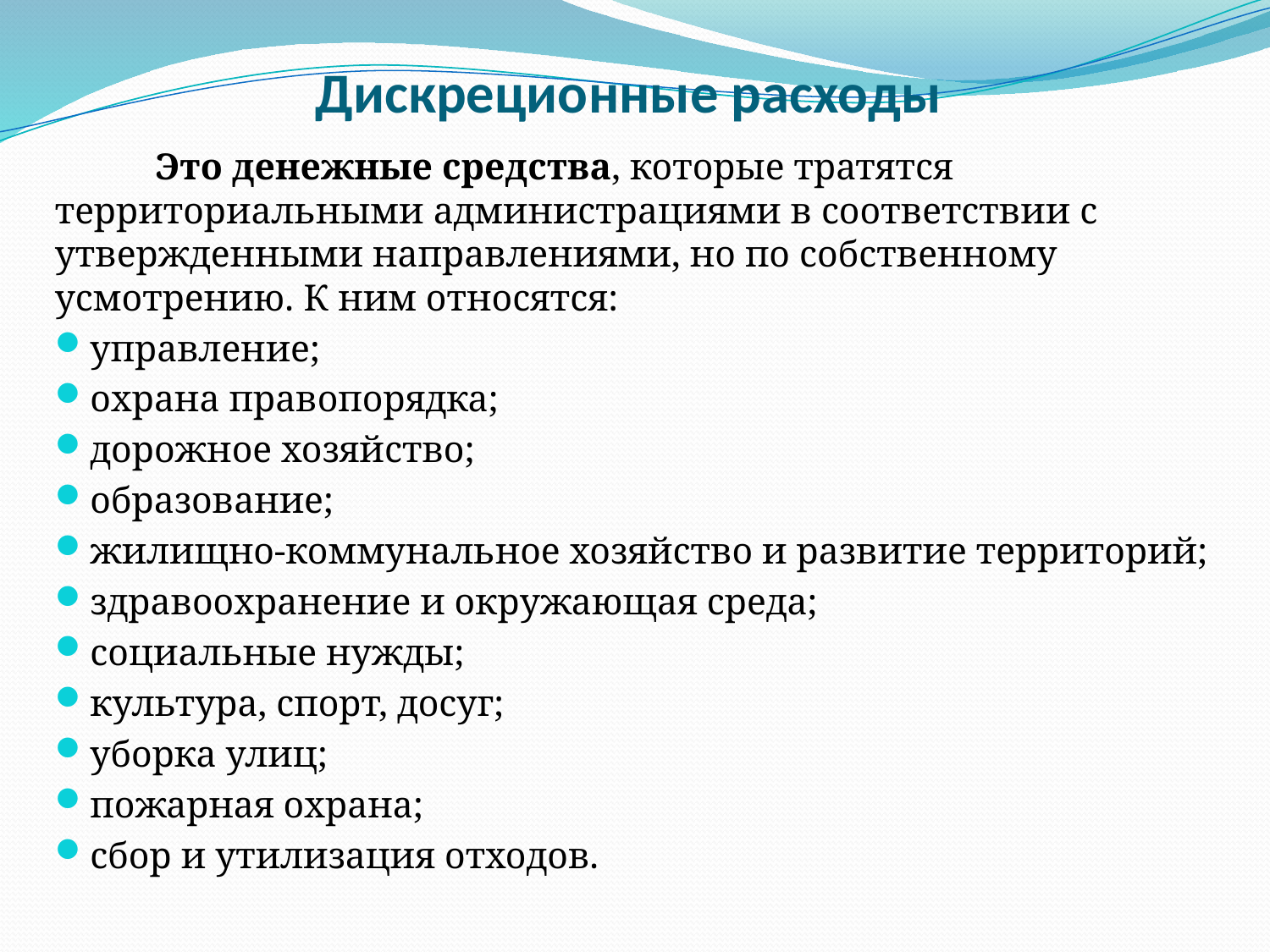

# Дискреционные расходы
	Это денежные средства, которые тратятся территориальными администрациями в соответствии с утвержденными направлениями, но по собственному усмотрению. К ним относятся:
управление;
охрана правопорядка;
дорожное хозяйство;
образование;
жилищно-коммунальное хозяйство и развитие территорий;
здравоохранение и окружающая среда;
социальные нужды;
культура, спорт, досуг;
уборка улиц;
пожарная охрана;
сбор и утилизация отходов.